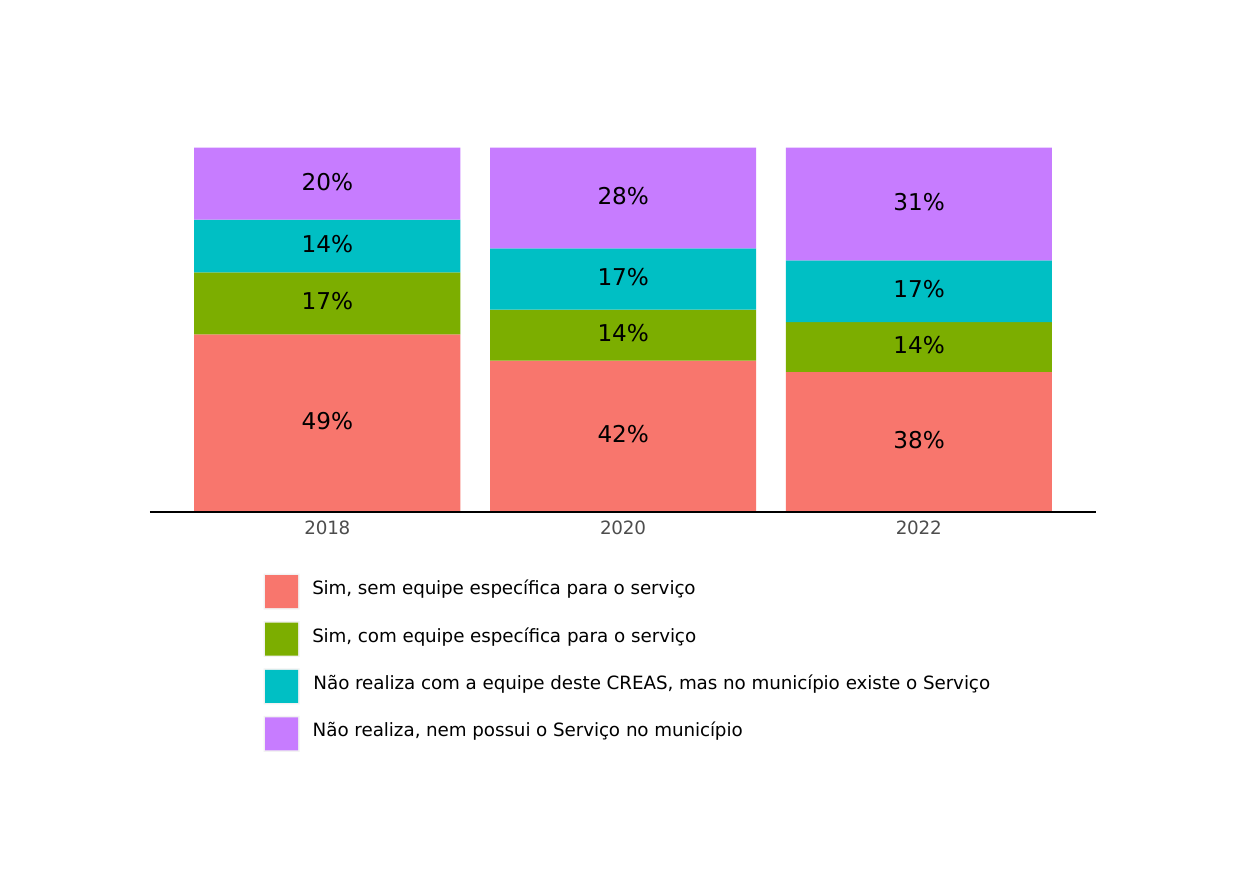

20%
28%

31%

14%

17%

17%

17%

14%

14%

49%

42%
38%

2018
2020
2022

Sim, sem equipe específica para o serviço

Sim, com equipe específica para o serviço

Não realiza com a equipe deste CREAS, mas no município existe o Serviço

Não realiza, nem possui o Serviço no município